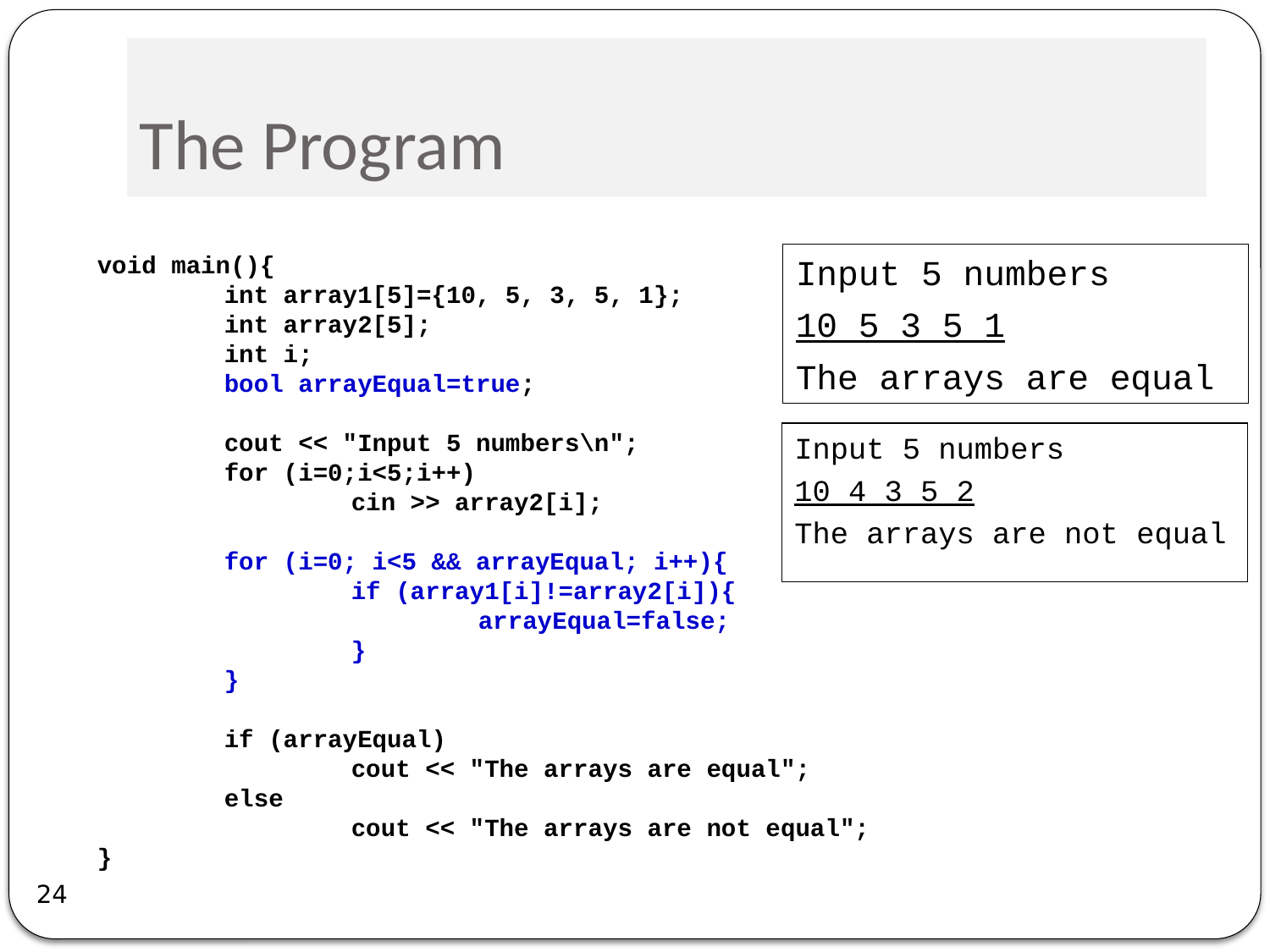

# The Program
void main(){
	int array1[5]={10, 5, 3, 5, 1};
	int array2[5];
	int i;
	bool arrayEqual=true;

	cout << "Input 5 numbers\n";
	for (i=0;i<5;i++)
		cin >> array2[i];

	for (i=0; i<5 && arrayEqual; i++){
		if (array1[i]!=array2[i]){
			arrayEqual=false;
		}
	}

	if (arrayEqual)
		cout << "The arrays are equal";
	else
		cout << "The arrays are not equal";
}
Input 5 numbers
10 5 3 5 1
The arrays are equal
Input 5 numbers
10 4 3 5 2
The arrays are not equal
24